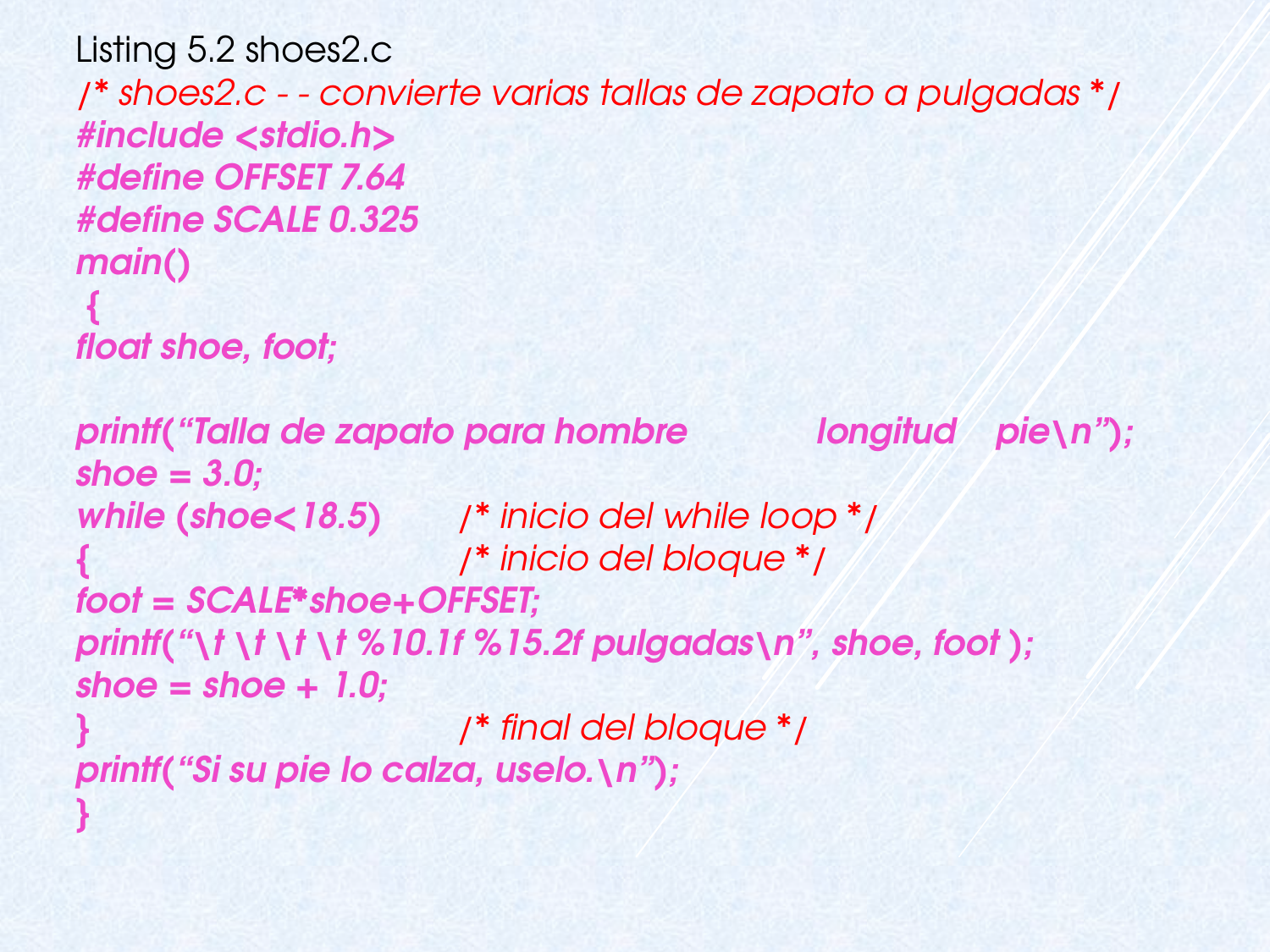

Listing 5.2 shoes2.c
/* shoes2.c - - convierte varias tallas de zapato a pulgadas */
#include <stdio.h>
#define OFFSET 7.64
#define SCALE 0.325
main()
 {
float shoe, foot;

printf(“Talla de zapato para hombre             longitud    pie\n”);
shoe = 3.0;
while (shoe<18.5)	/* inicio del while loop */
{			/* inicio del bloque */
foot = SCALE*shoe+OFFSET;
printf(“\t \t \t \t %10.1f %15.2f pulgadas\n”, shoe, foot );
shoe = shoe + 1.0;
}			/* final del bloque */
printf(“Si su pie lo calza, uselo.\n”);
}